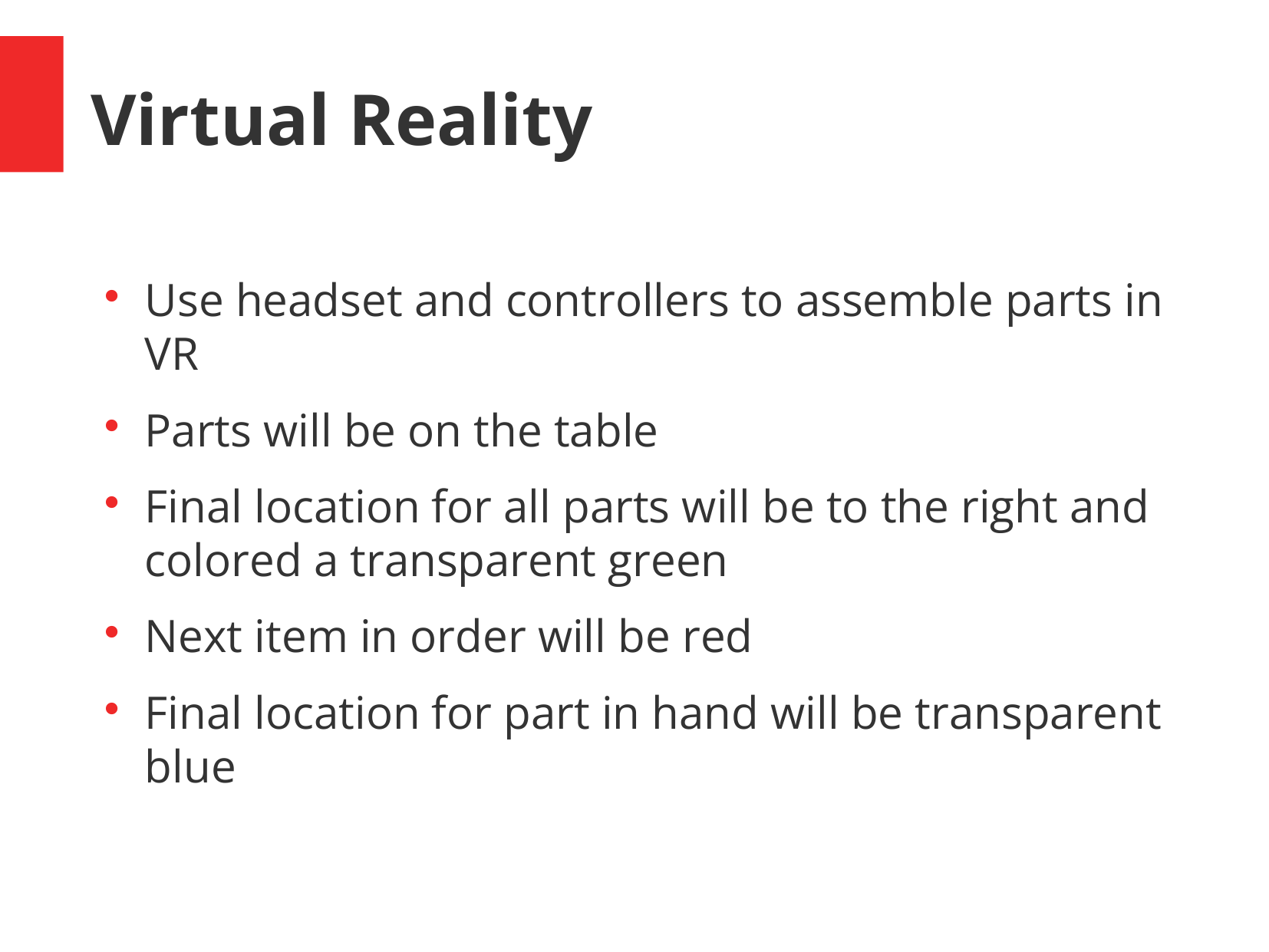

Virtual Reality
Use headset and controllers to assemble parts in VR
Parts will be on the table
Final location for all parts will be to the right and colored a transparent green
Next item in order will be red
Final location for part in hand will be transparent blue